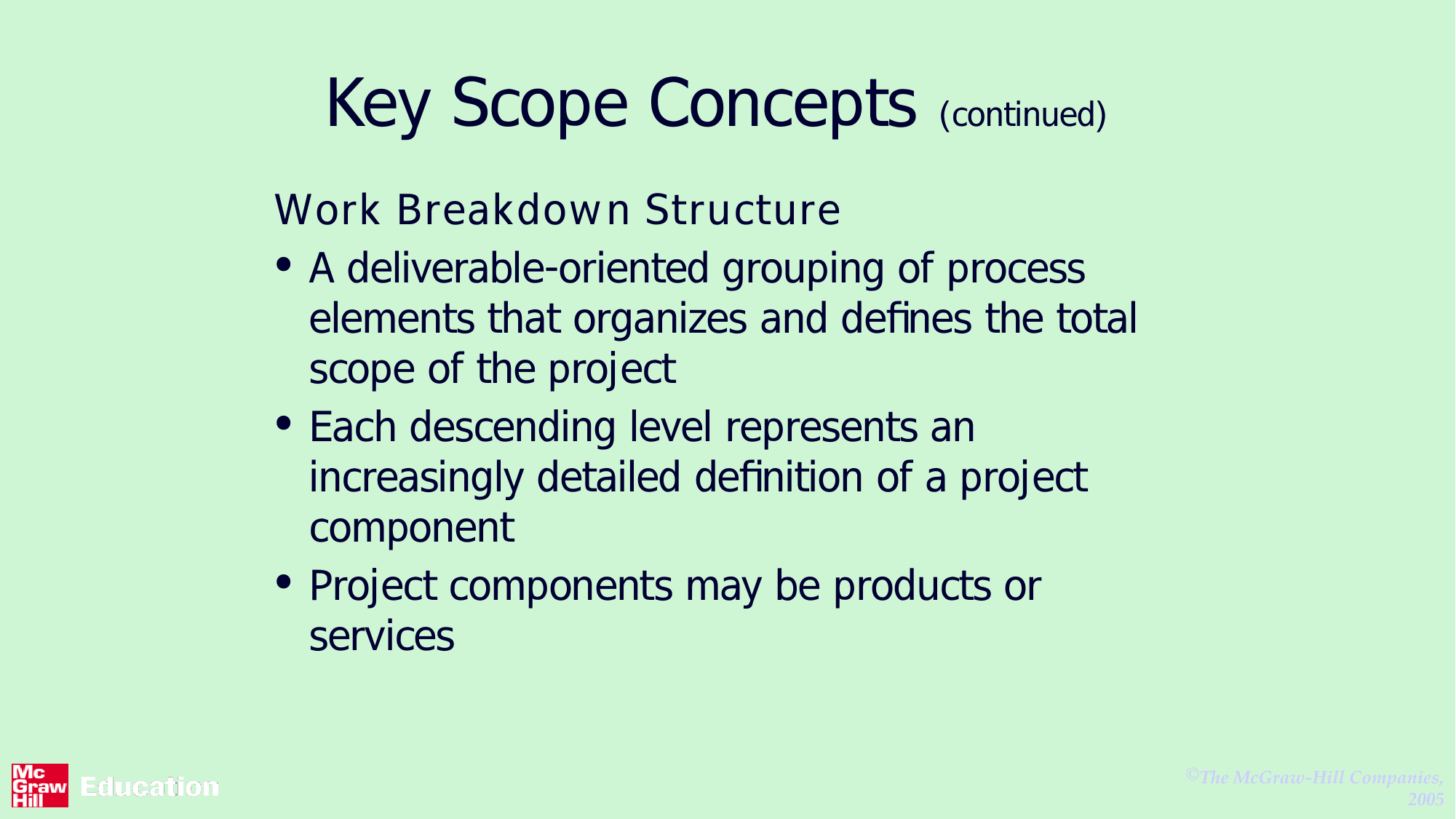

44
# Key Scope Concepts (continued)
Work Breakdown Structure
A deliverable-oriented grouping of process elements that organizes and defines the total scope of the project
Each descending level represents an increasingly detailed definition of a project component
Project components may be products or services